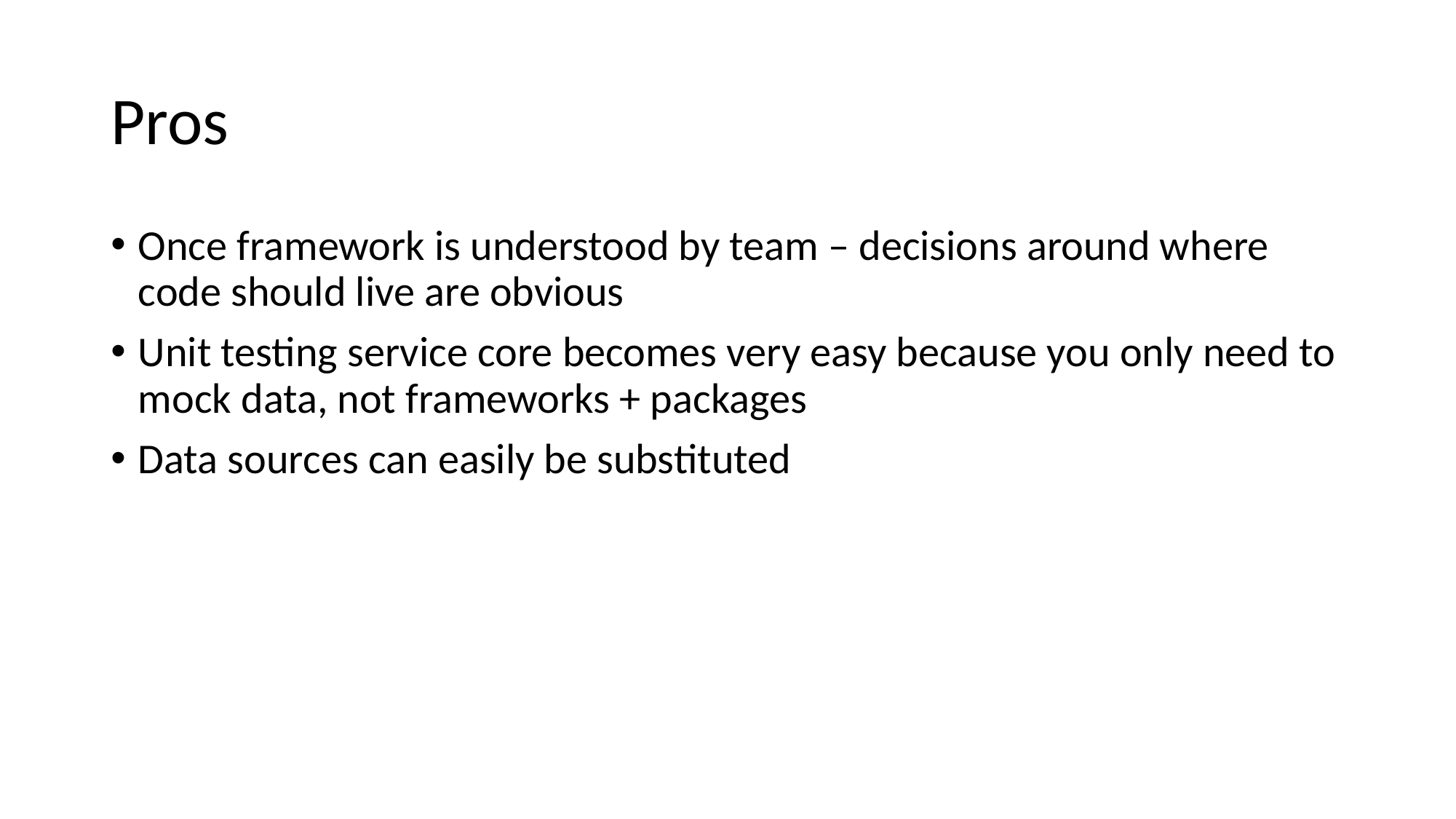

# Pros
Once framework is understood by team – decisions around where code should live are obvious
Unit testing service core becomes very easy because you only need to mock data, not frameworks + packages
Data sources can easily be substituted